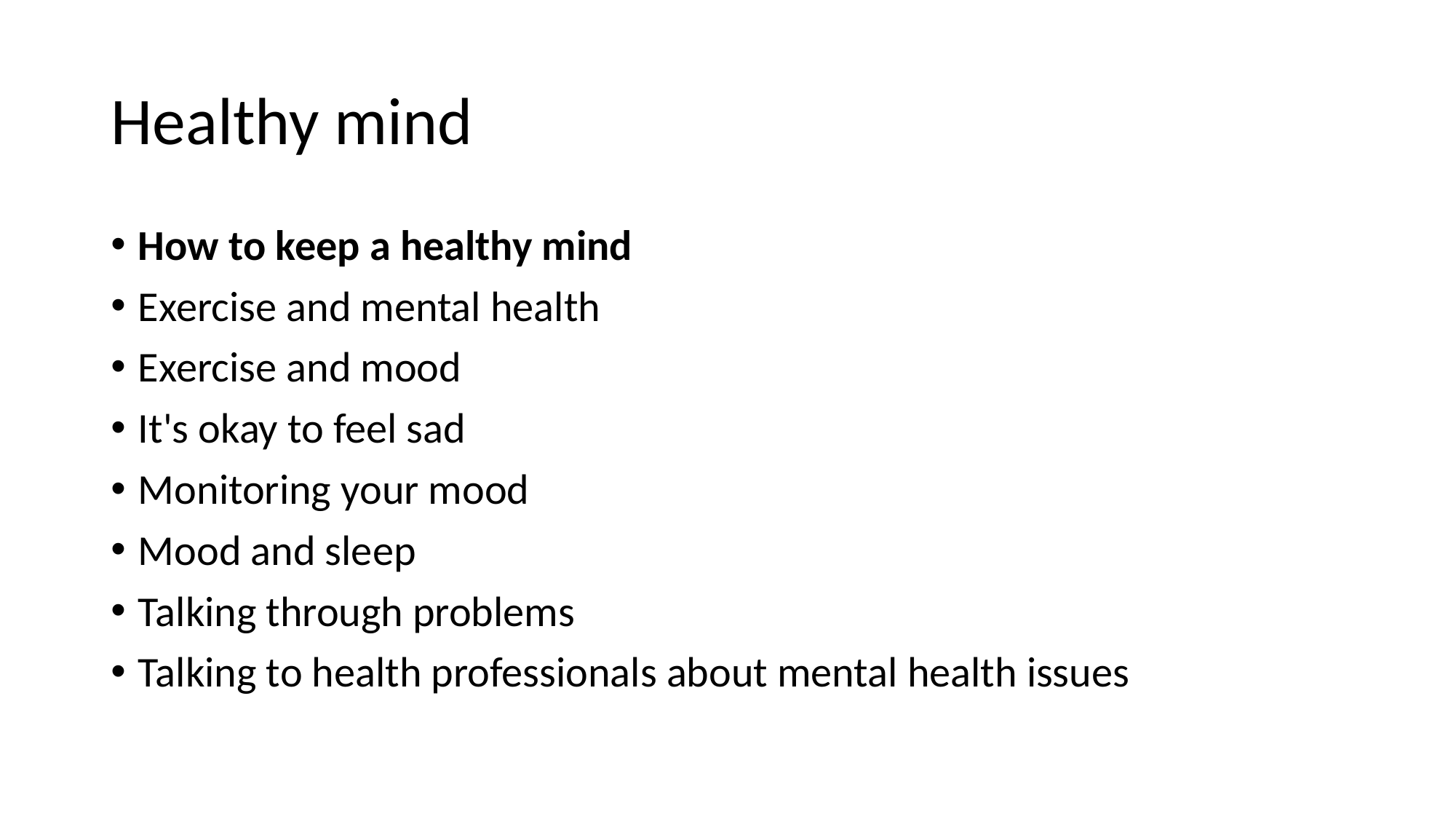

# Healthy mind
How to keep a healthy mind
Exercise and mental health
Exercise and mood
It's okay to feel sad
Monitoring your mood
Mood and sleep
Talking through problems
Talking to health professionals about mental health issues